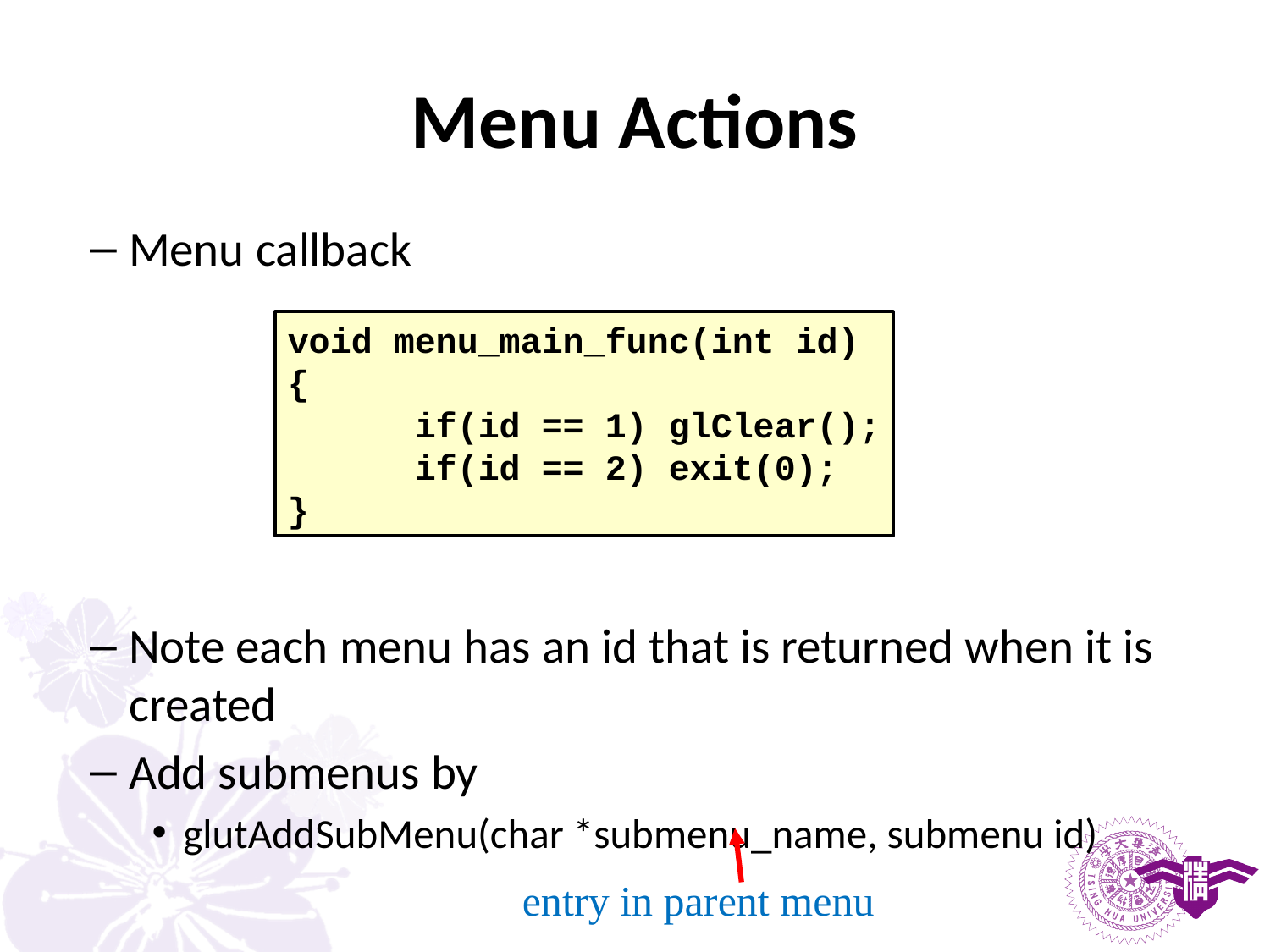

# Menu Actions
Menu callback

Note each menu has an id that is returned when it is created
Add submenus by
glutAddSubMenu(char *submenu_name, submenu id)
void menu_main_func(int id)
{
	if(id == 1) glClear();
	if(id == 2) exit(0);
}

entry in parent menu